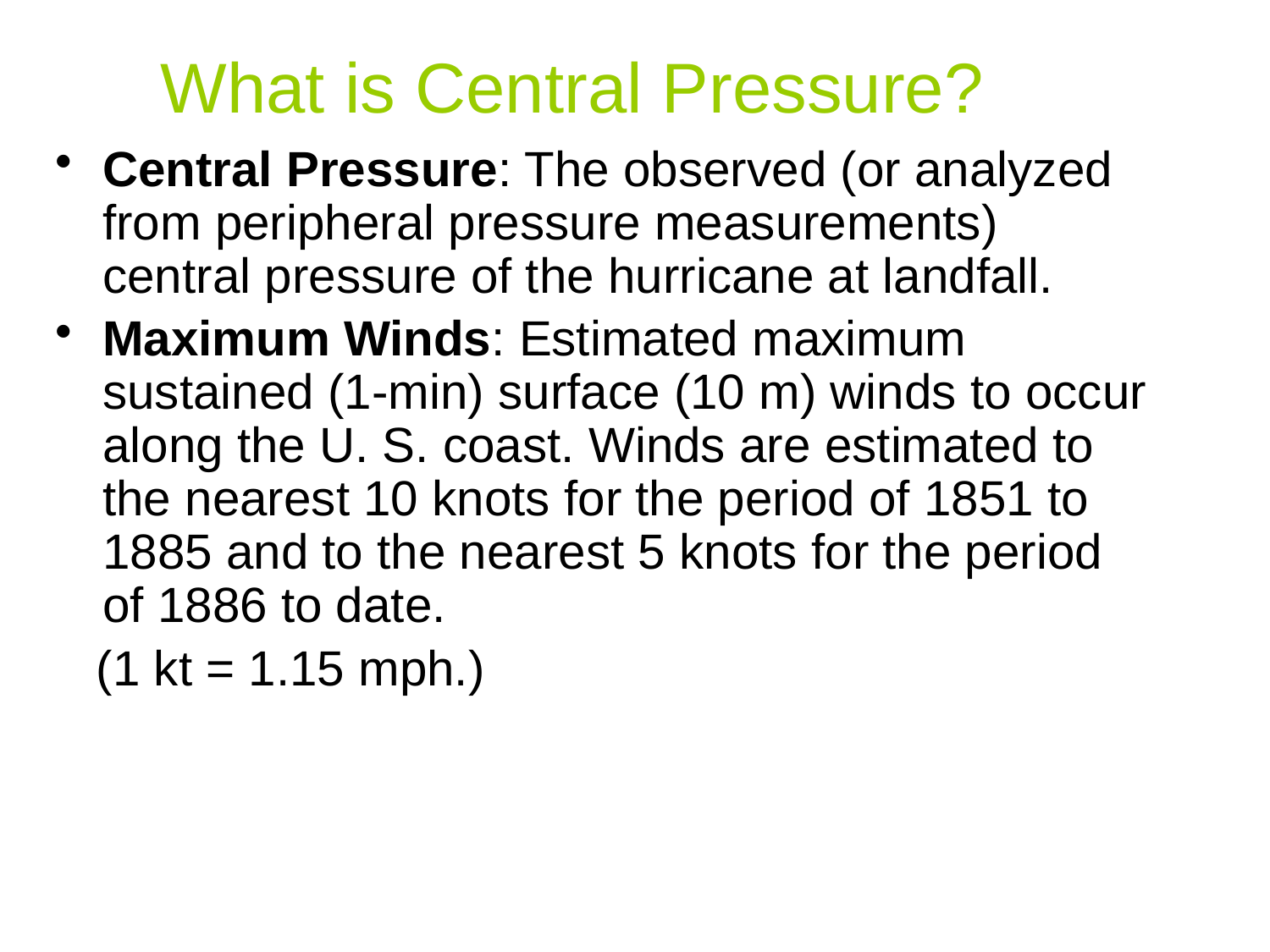

# What is Central Pressure?
Central Pressure: The observed (or analyzed from peripheral pressure measurements) central pressure of the hurricane at landfall.
Maximum Winds: Estimated maximum sustained (1-min) surface (10 m) winds to occur along the U. S. coast. Winds are estimated to the nearest 10 knots for the period of 1851 to 1885 and to the nearest 5 knots for the period of 1886 to date.
   (1 kt = 1.15 mph.)